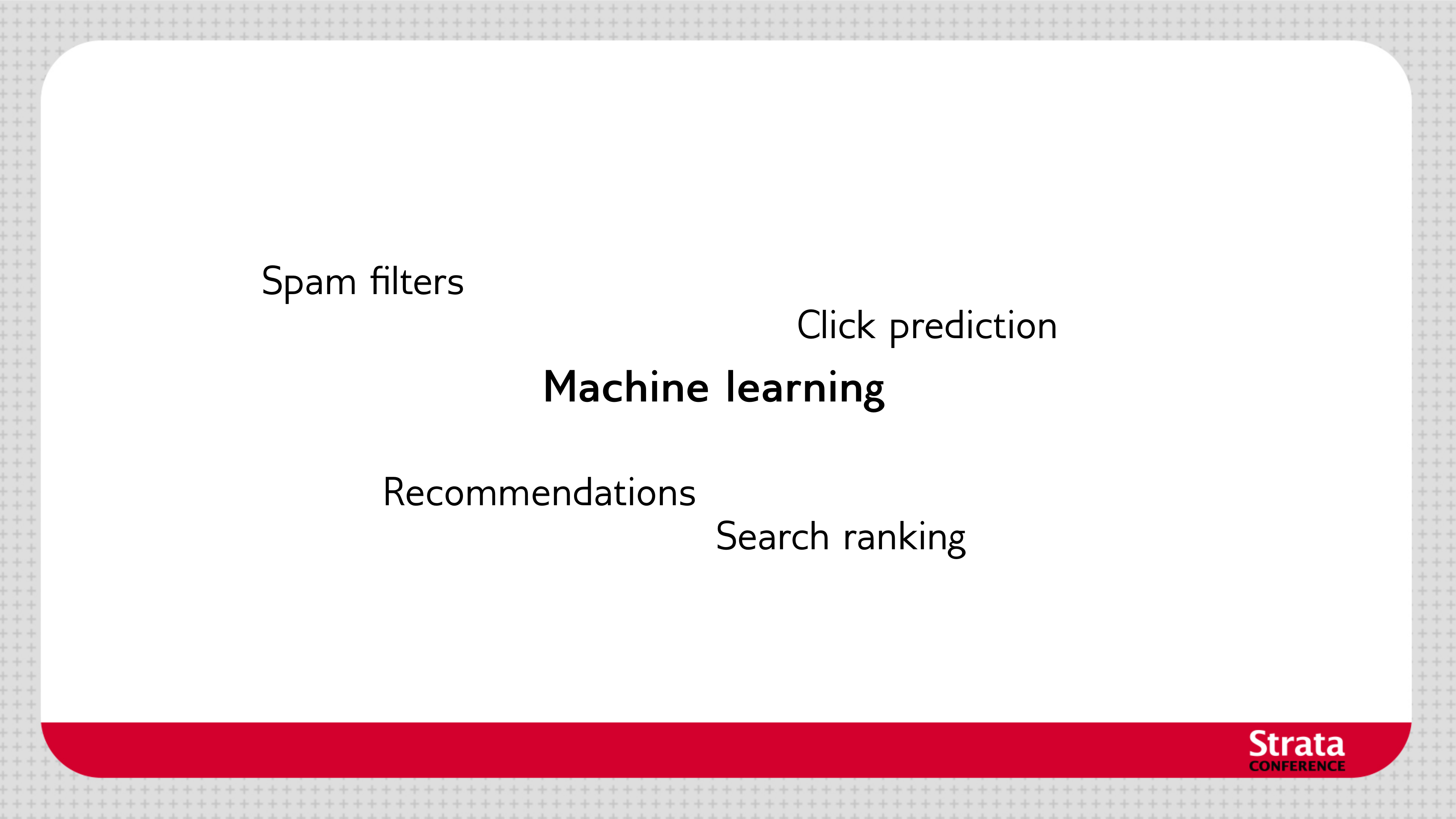

Spam ﬁlters
Click prediction
Machine learning
Recommendations
Search ranking